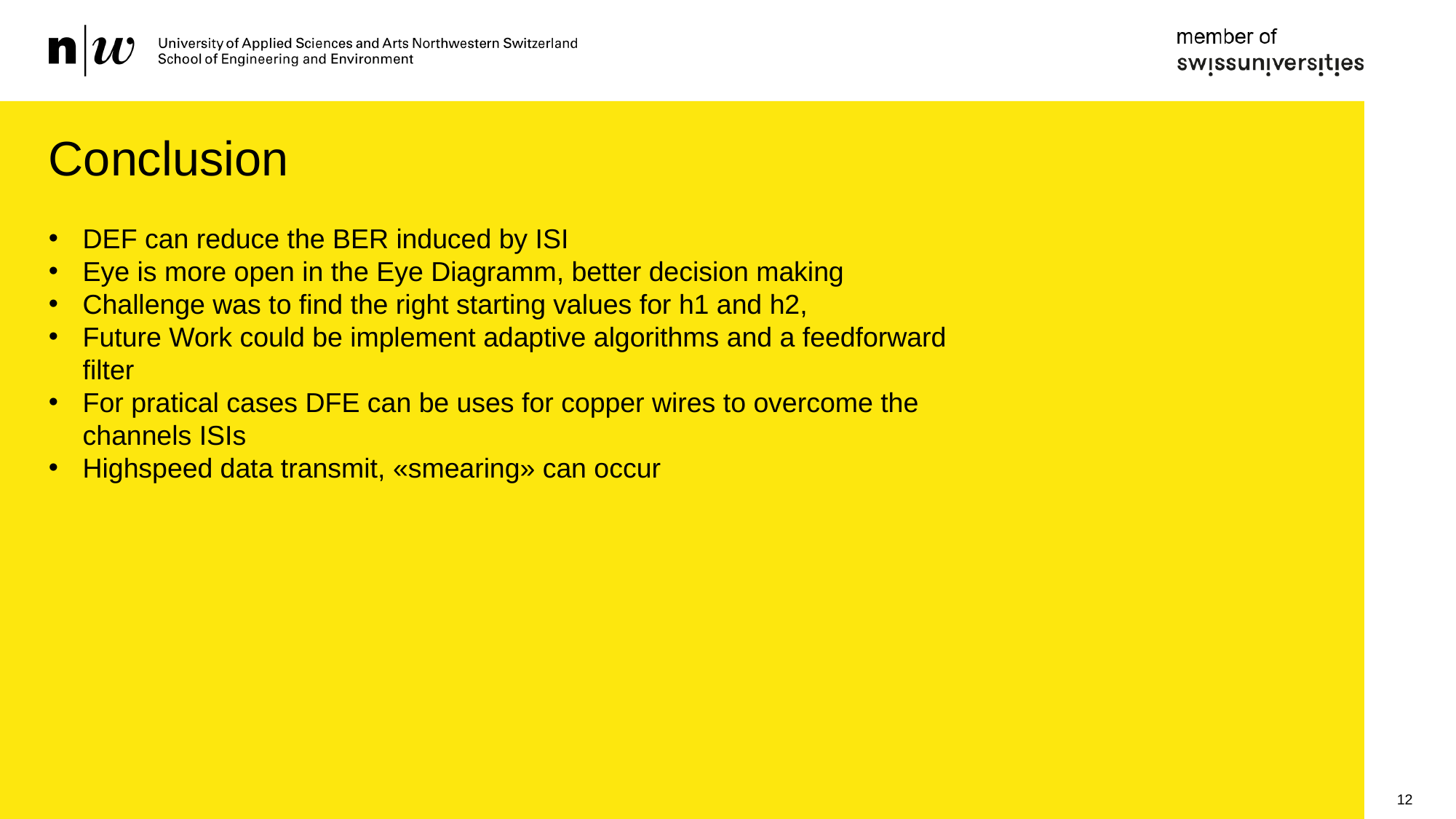

05.07.2025
Institute For Sensor and Electronics
# Conclusion
DEF can reduce the BER induced by ISI
Eye is more open in the Eye Diagramm, better decision making
Challenge was to find the right starting values for h1 and h2,
Future Work could be implement adaptive algorithms and a feedforward filter
For pratical cases DFE can be uses for copper wires to overcome the channels ISIs
Highspeed data transmit, «smearing» can occur

12